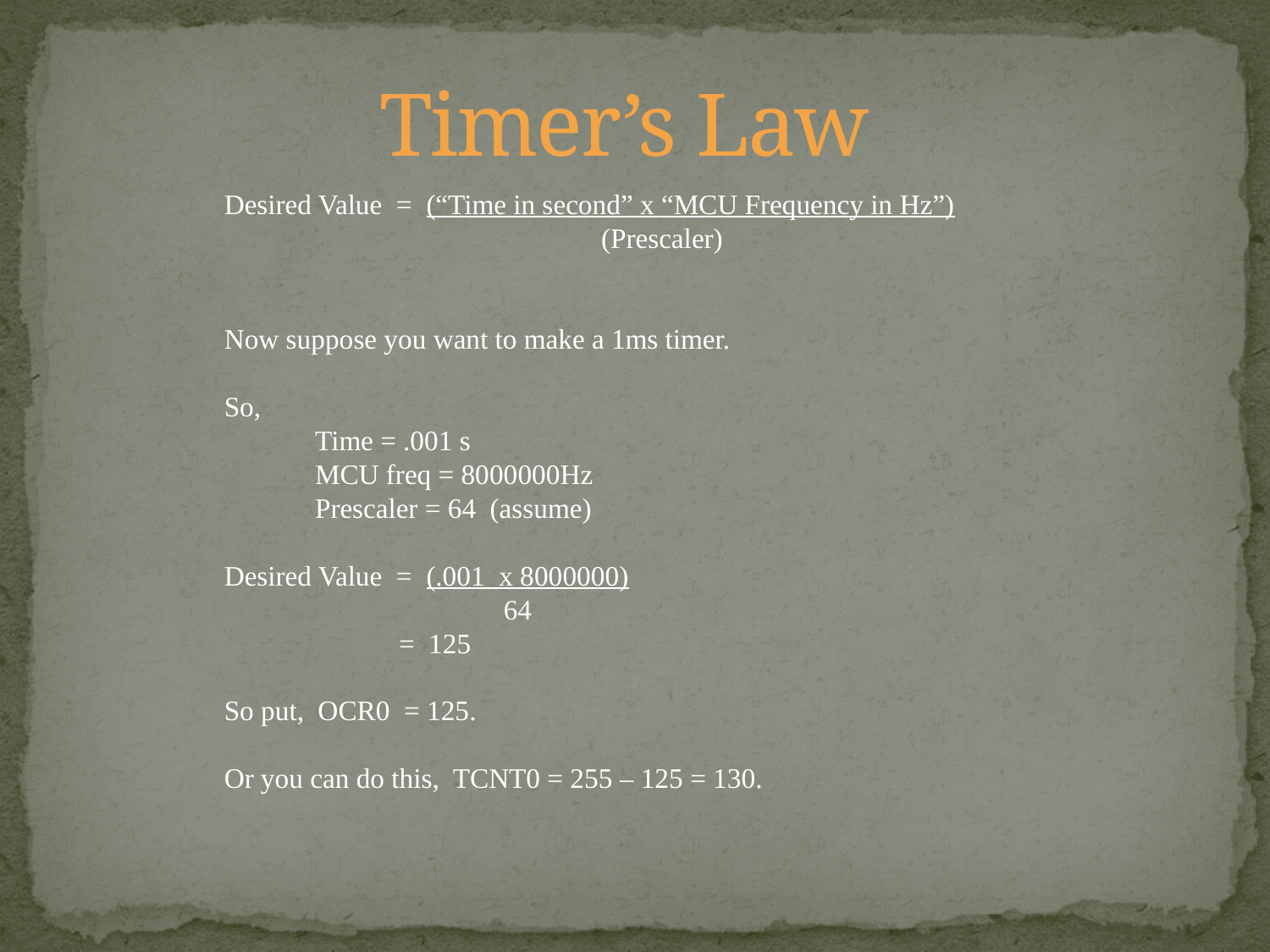

# Timer’s Law
Desired Value  =  (“Time in second” x “MCU Frequency in Hz”)
                                                      (Prescaler)

Now suppose you want to make a 1ms timer.

So,
             Time = .001 s
             MCU freq = 8000000Hz
             Prescaler = 64  (assume)

Desired Value  =  (.001  x 8000000)
                                        64
                         =  125

So put,  OCR0  = 125.

Or you can do this,  TCNT0 = 255 – 125 = 130.